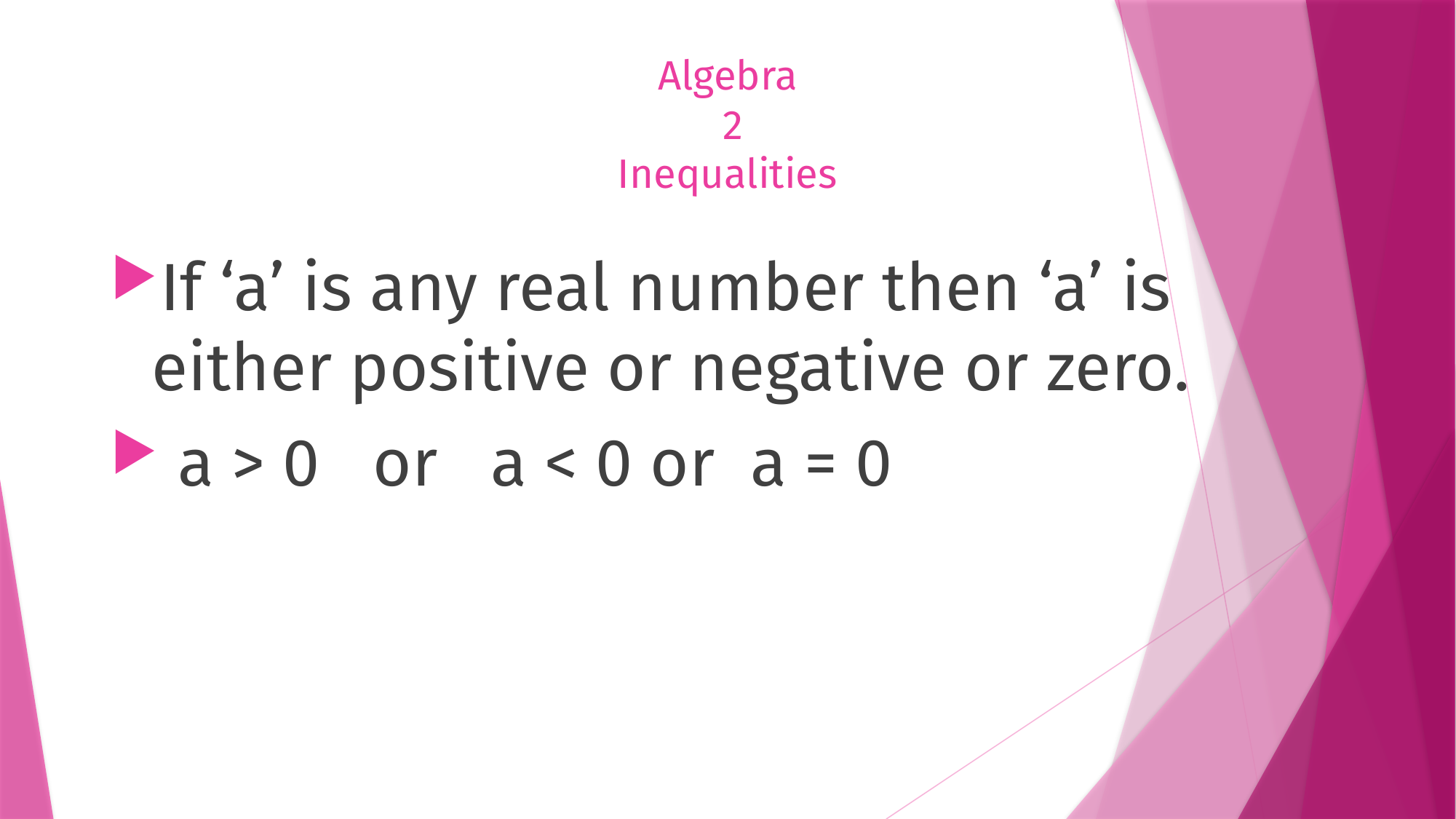

# Algebra 2 Inequalities

If ‘a’ is any real number then ‘a’ is either positive or negative or zero.
 a > 0   or   a < 0 or  a = 0